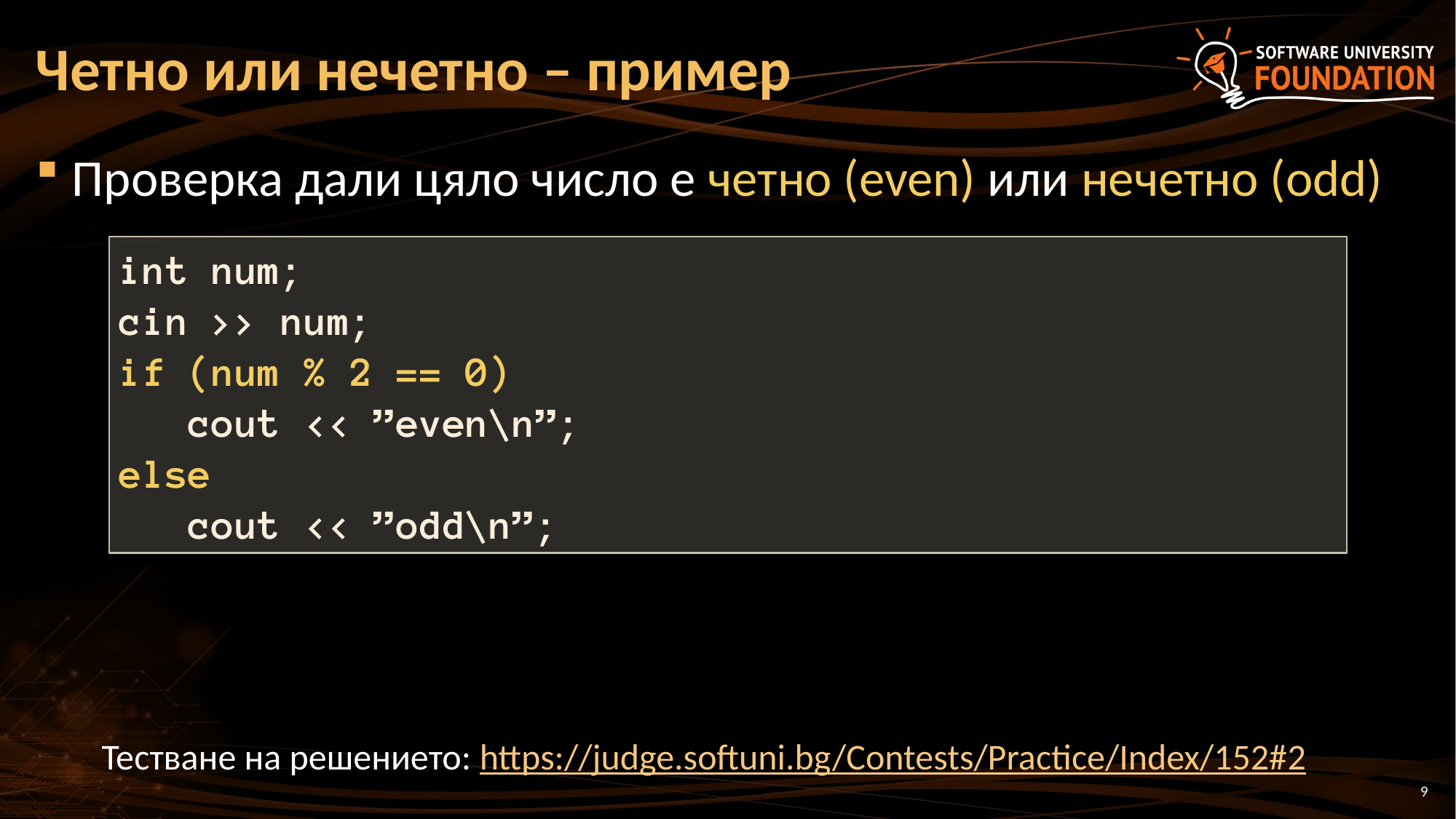

# Четно или нечетно – пример
Проверка дали цяло число е четно (even) или нечетно (odd)
int num;
cin >> num;
if (num % 2 == 0)
   cout << ”even\n”;
else
   cout << ”odd\n”;
Тестване на решението: https://judge.softuni.bg/Contests/Practice/Index/152#2
9